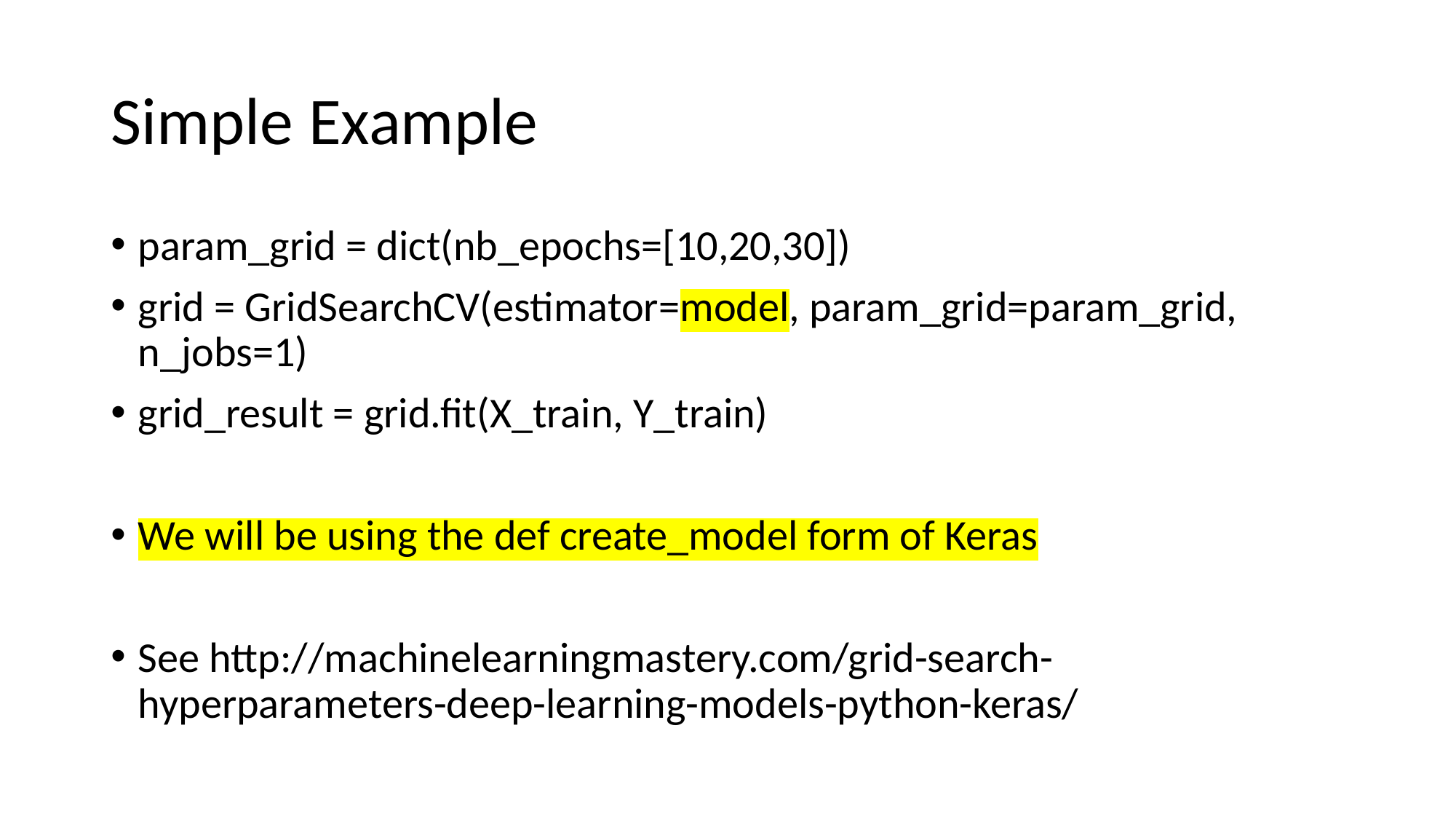

# Simple Example
param_grid = dict(nb_epochs=[10,20,30])
grid = GridSearchCV(estimator=model, param_grid=param_grid, n_jobs=1)
grid_result = grid.fit(X_train, Y_train)

We will be using the def create_model form of Keras

See http://machinelearningmastery.com/grid-search-hyperparameters-deep-learning-models-python-keras/